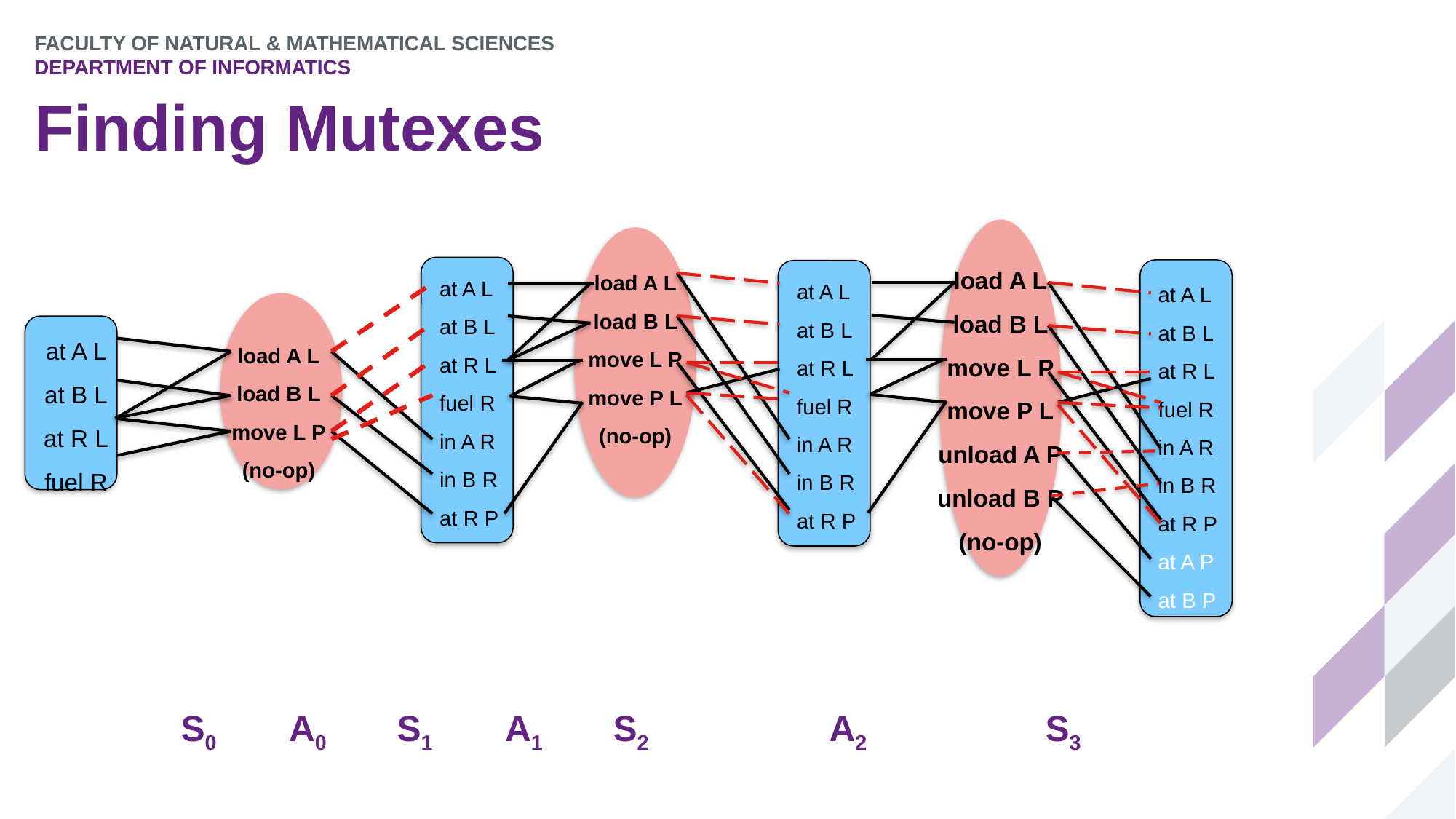

# Finding Mutexes

load A L
load B L
move L P
move P L
unload A P
unload B P
(no-op)

load A L
load B L
move L P
move P L
(no-op)

at A L
at B L
at R L
fuel R
in A R
in B R
at R P

load A L
load B L
move L P
(no-op)

at A L
at B L
at R L
fuel R

at A L
at B L
at R L
fuel R
in A R
in B R
at R P
at A L
at B L
at R L
fuel R
in A R
in B R
at R P
at A P
at B P
S0							A0						S1 					A1							S2  					A2	 					S3